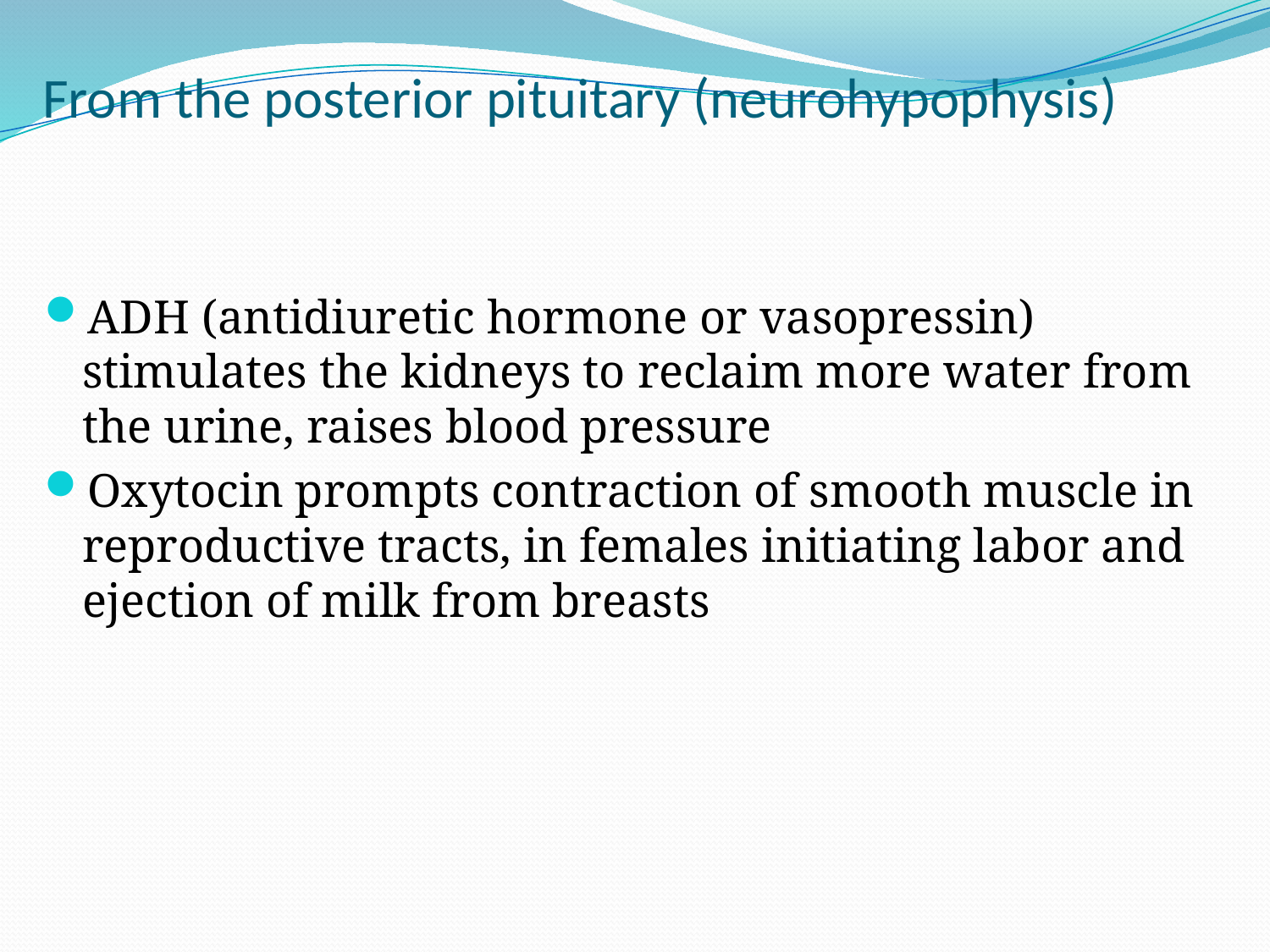

# From the posterior pituitary (neurohypophysis)
ADH (antidiuretic hormone or vasopressin) stimulates the kidneys to reclaim more water from the urine, raises blood pressure
Oxytocin prompts contraction of smooth muscle in reproductive tracts, in females initiating labor and ejection of milk from breasts
9